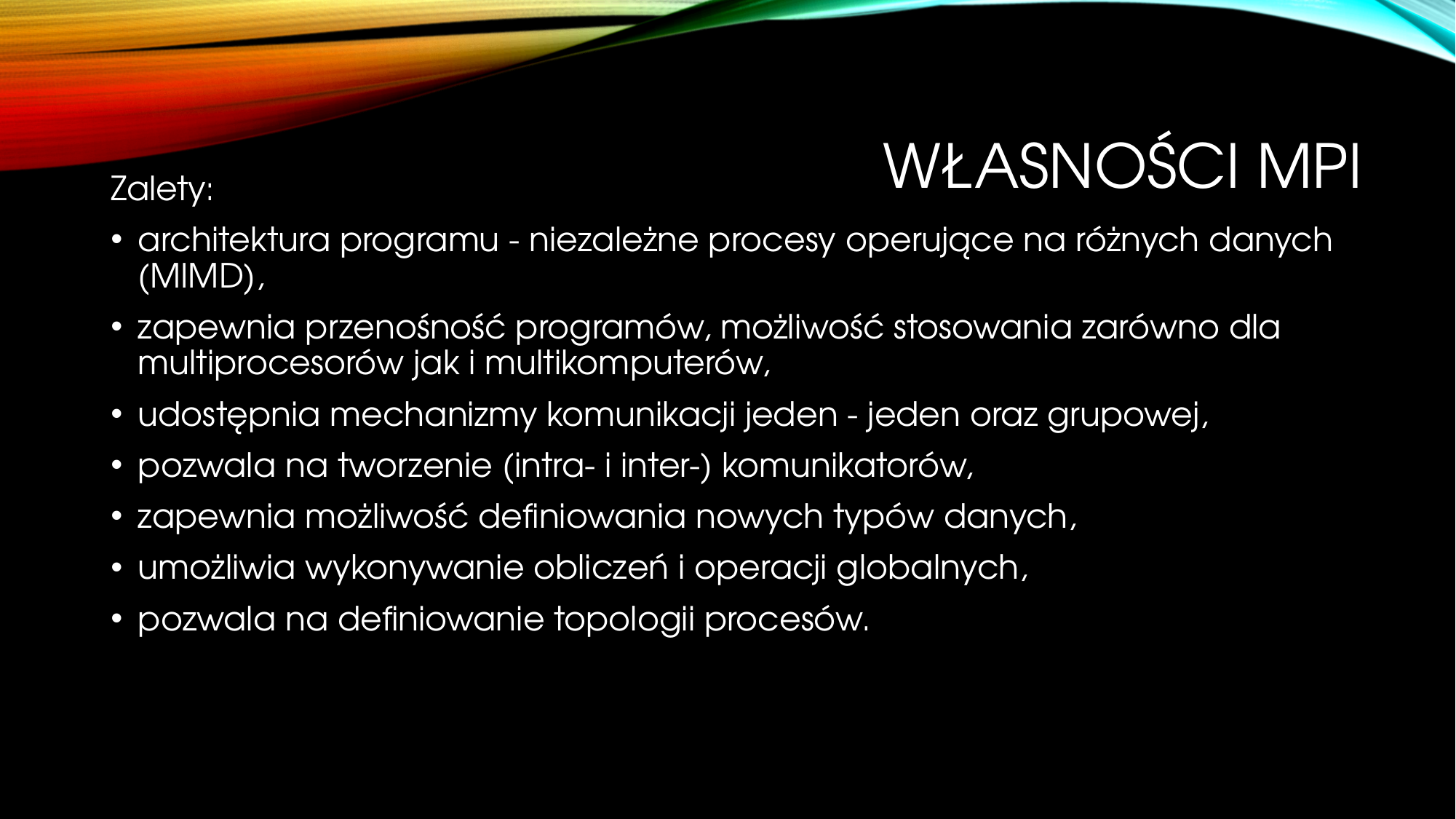

# Własności MPI
Zalety:
architektura programu - niezależne procesy operujące na różnych danych (MIMD),
zapewnia przenośność programów, możliwość stosowania zarówno dla multiprocesorów jak i multikomputerów,
udostępnia mechanizmy komunikacji jeden - jeden oraz grupowej,
pozwala na tworzenie (intra- i inter-) komunikatorów,
zapewnia możliwość definiowania nowych typów danych,
umożliwia wykonywanie obliczeń i operacji globalnych,
pozwala na definiowanie topologii procesów.